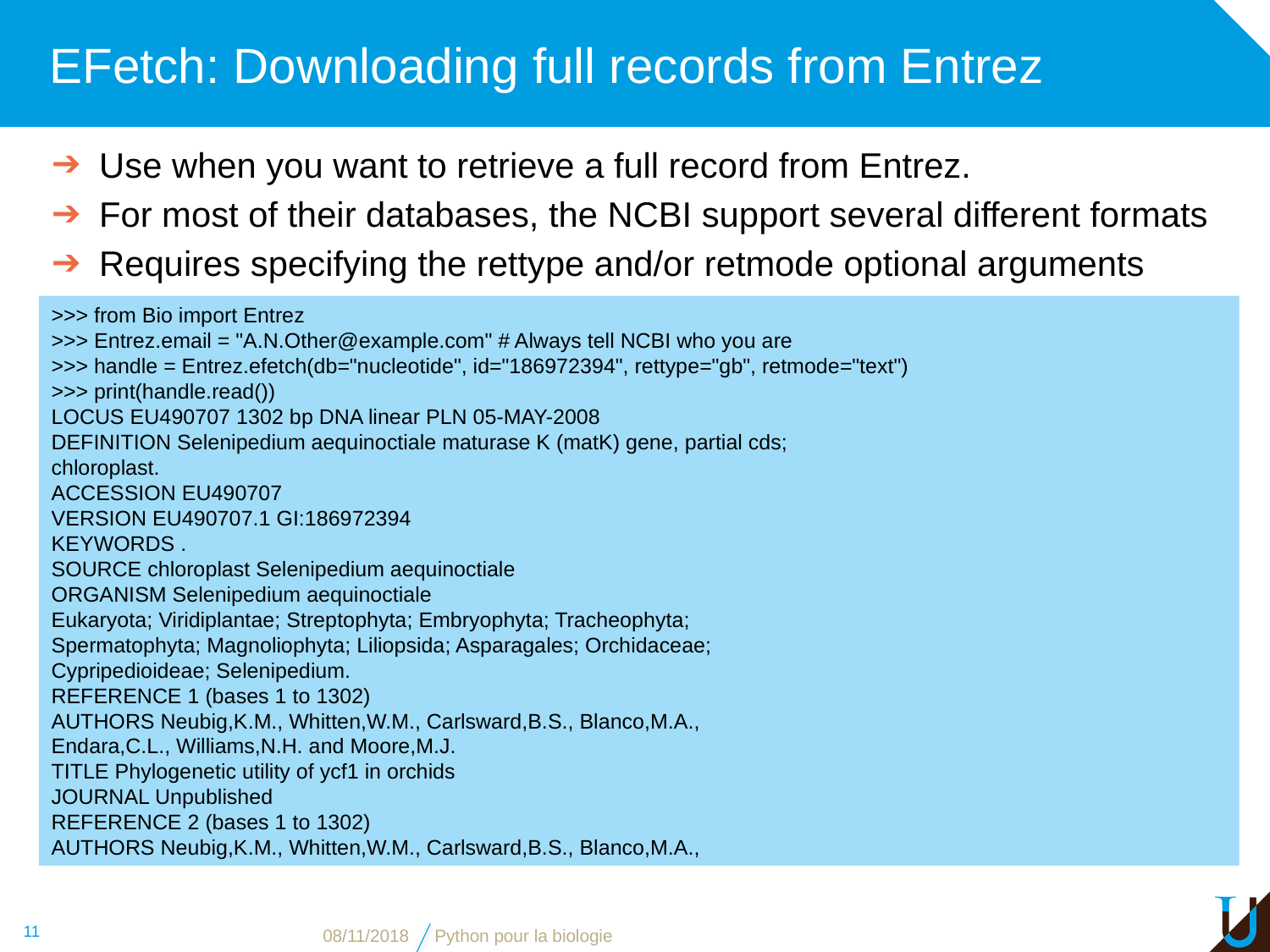

# EFetch: Downloading full records from Entrez
Use when you want to retrieve a full record from Entrez.
For most of their databases, the NCBI support several different formats
Requires specifying the rettype and/or retmode optional arguments

>>> from Bio import Entrez
>>> Entrez.email = "A.N.Other@example.com" # Always tell NCBI who you are
>>> handle = Entrez.efetch(db="nucleotide", id="186972394", rettype="gb", retmode="text")
>>> print(handle.read())
LOCUS EU490707 1302 bp DNA linear PLN 05-MAY-2008
DEFINITION Selenipedium aequinoctiale maturase K (matK) gene, partial cds;
chloroplast.
ACCESSION EU490707
VERSION EU490707.1 GI:186972394
KEYWORDS .
SOURCE chloroplast Selenipedium aequinoctiale
ORGANISM Selenipedium aequinoctiale
Eukaryota; Viridiplantae; Streptophyta; Embryophyta; Tracheophyta;
Spermatophyta; Magnoliophyta; Liliopsida; Asparagales; Orchidaceae;
Cypripedioideae; Selenipedium.
REFERENCE 1 (bases 1 to 1302)
AUTHORS Neubig,K.M., Whitten,W.M., Carlsward,B.S., Blanco,M.A.,
Endara,C.L., Williams,N.H. and Moore,M.J.
TITLE Phylogenetic utility of ycf1 in orchids
JOURNAL Unpublished
REFERENCE 2 (bases 1 to 1302)
AUTHORS Neubig,K.M., Whitten,W.M., Carlsward,B.S., Blanco,M.A.,
11
08/11/2018
Python pour la biologie